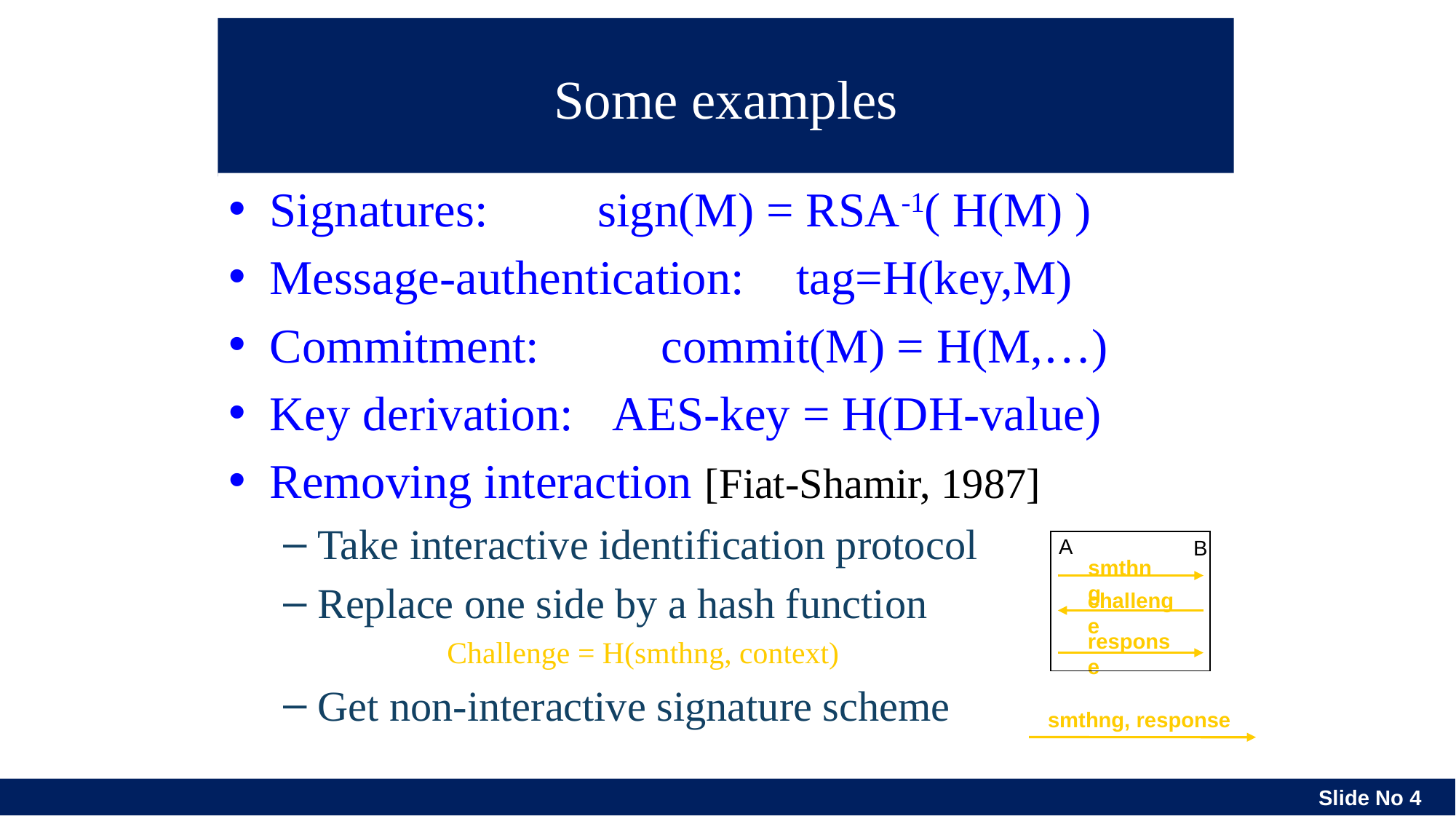

# Some examples
Signatures:         sign(M) = RSA-1( H(M) )
Message-authentication:     tag=H(key,M)
Commitment:          commit(M) = H(M,…)
Key derivation:    AES-key = H(DH-value)
Removing interaction [Fiat-Shamir, 1987]
Take interactive identification protocol
Replace one side by a hash function
Challenge = H(smthng, context)
Get non-interactive signature scheme
A
B

smthng
challenge
response
smthng, response